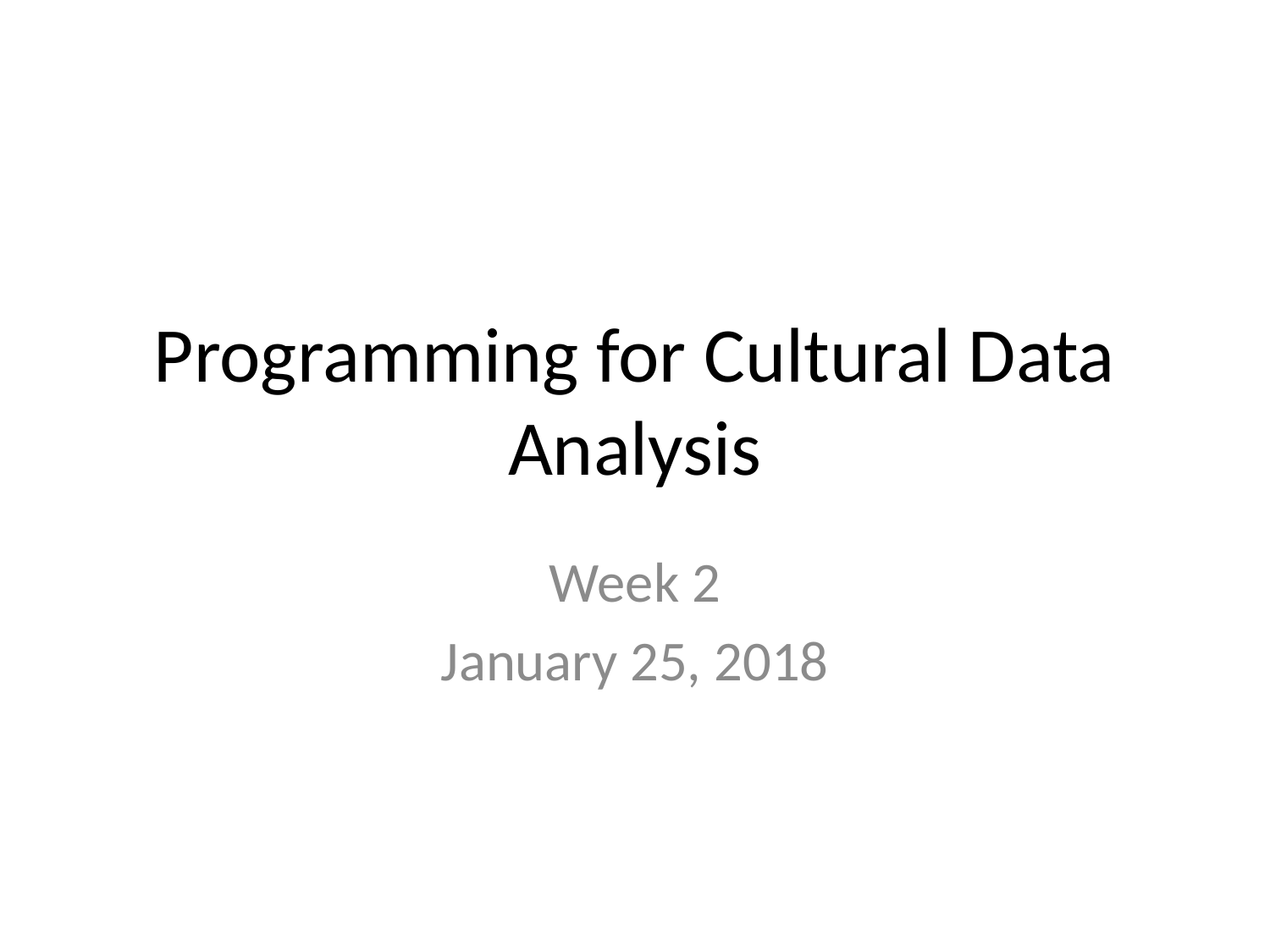

# Programming for Cultural Data Analysis
Week 2
January 25, 2018